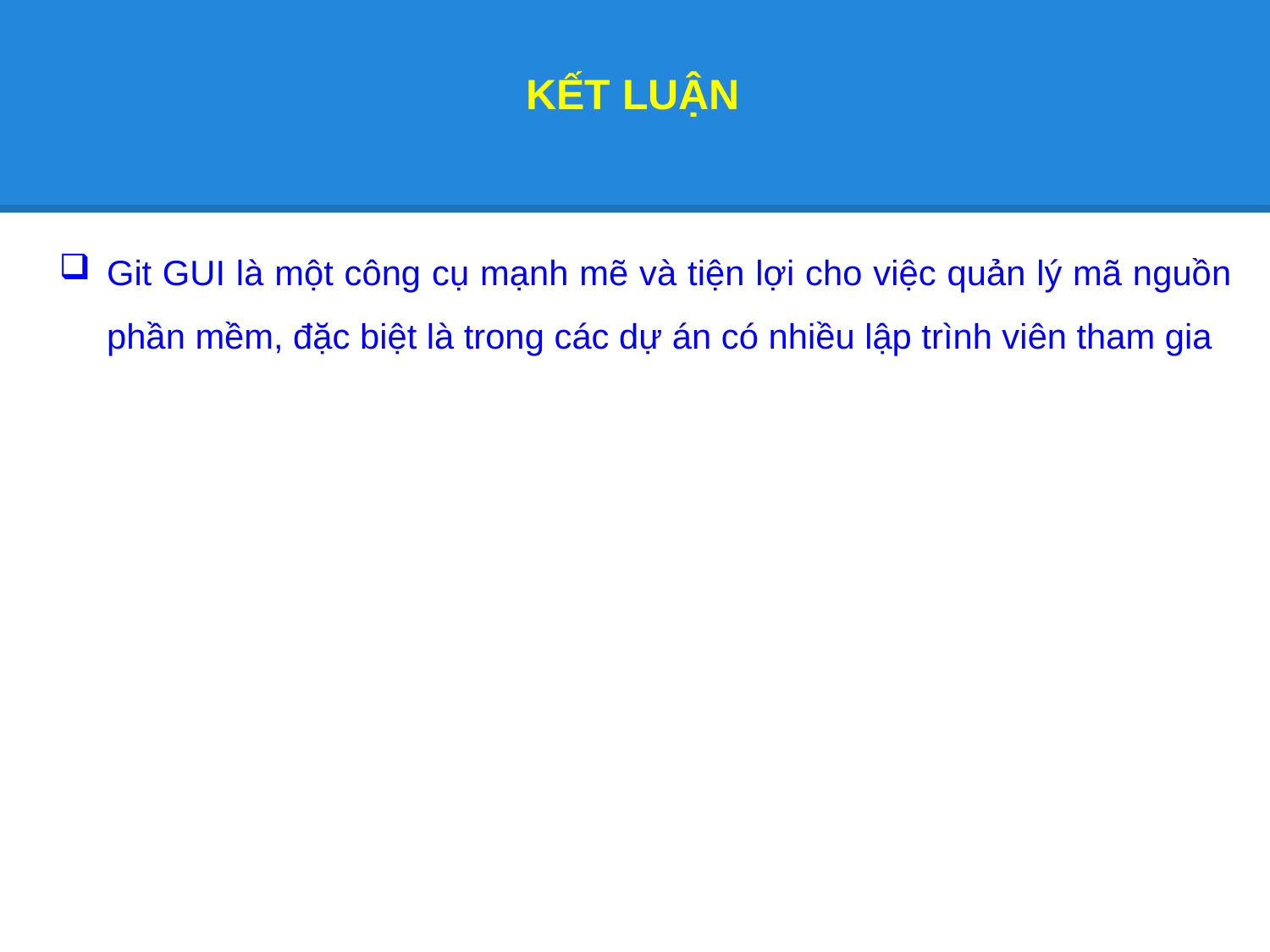

# KẾT LUẬN
Git GUI là một công cụ mạnh mẽ và tiện lợi cho việc quản lý mã nguồn phần mềm, đặc biệt là trong các dự án có nhiều lập trình viên tham gia